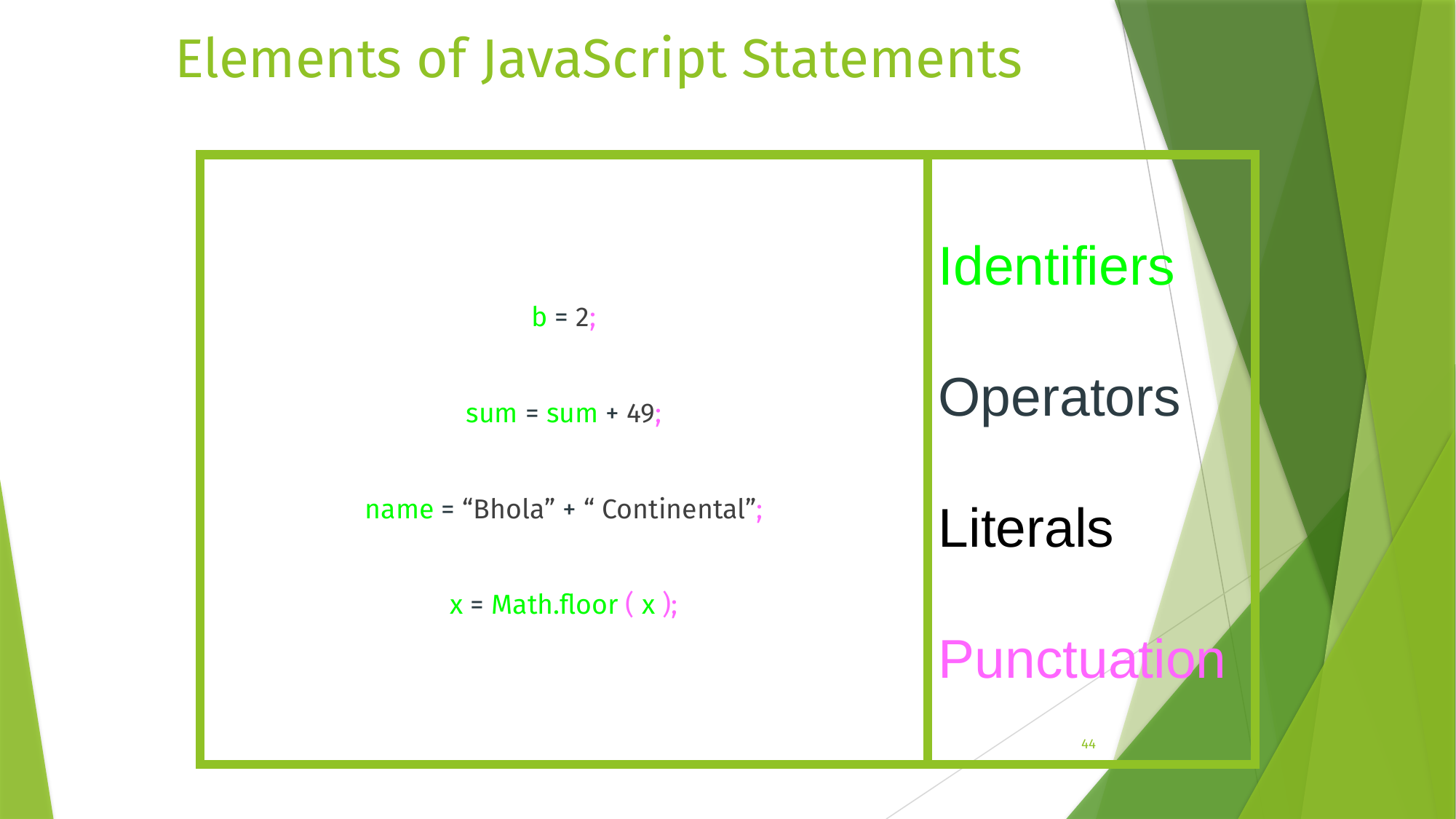

# Elements of JavaScript Statements
b = 2;

sum = sum + 49;

name = “Bhola” + “ Continental”;

x = Math.floor ( x );
Identifiers

Operators

Literals

Punctuation
44